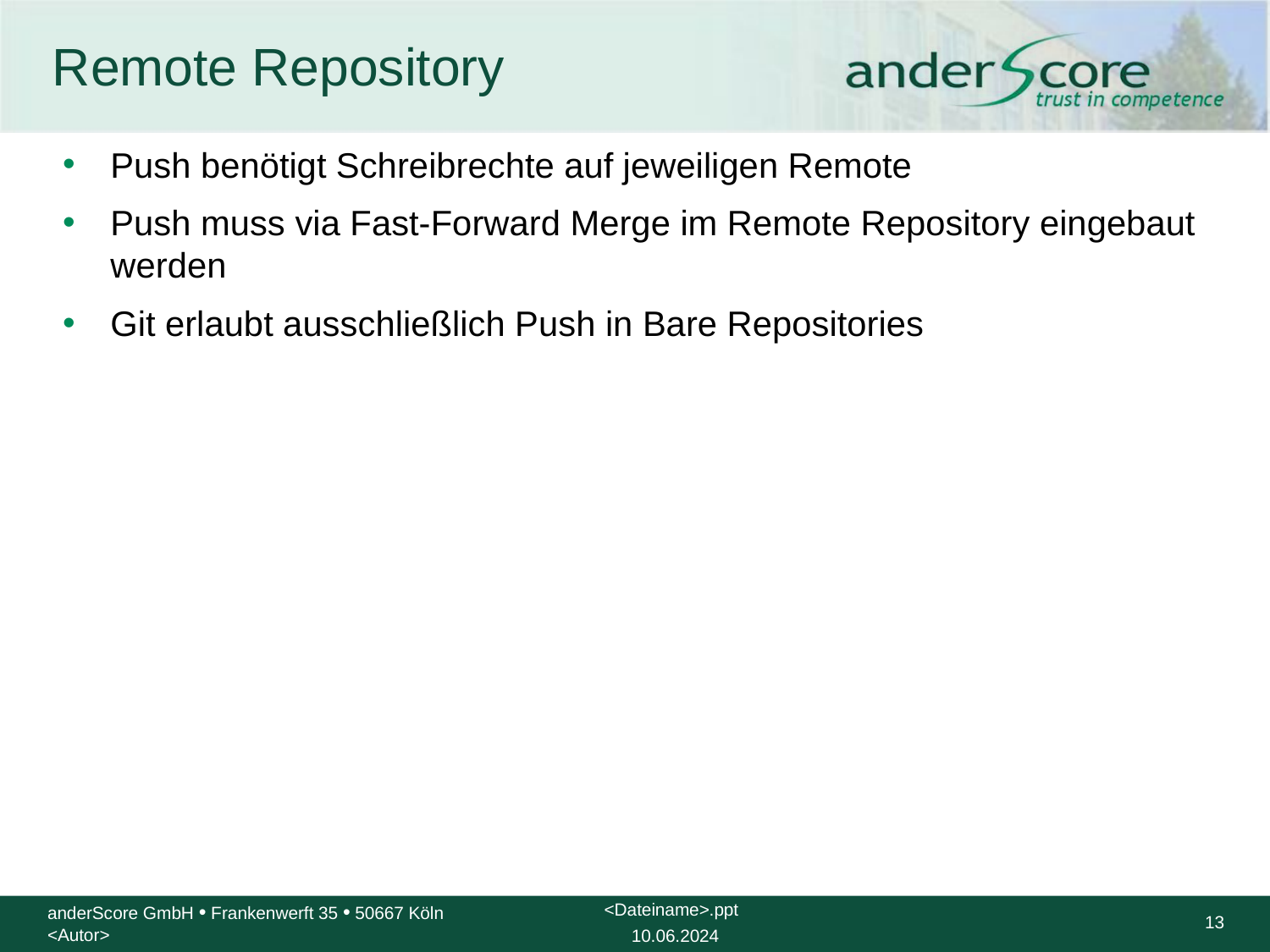

# Remote Repository
Push benötigt Schreibrechte auf jeweiligen Remote
Push muss via Fast-Forward Merge im Remote Repository eingebaut werden
Git erlaubt ausschließlich Push in Bare Repositories